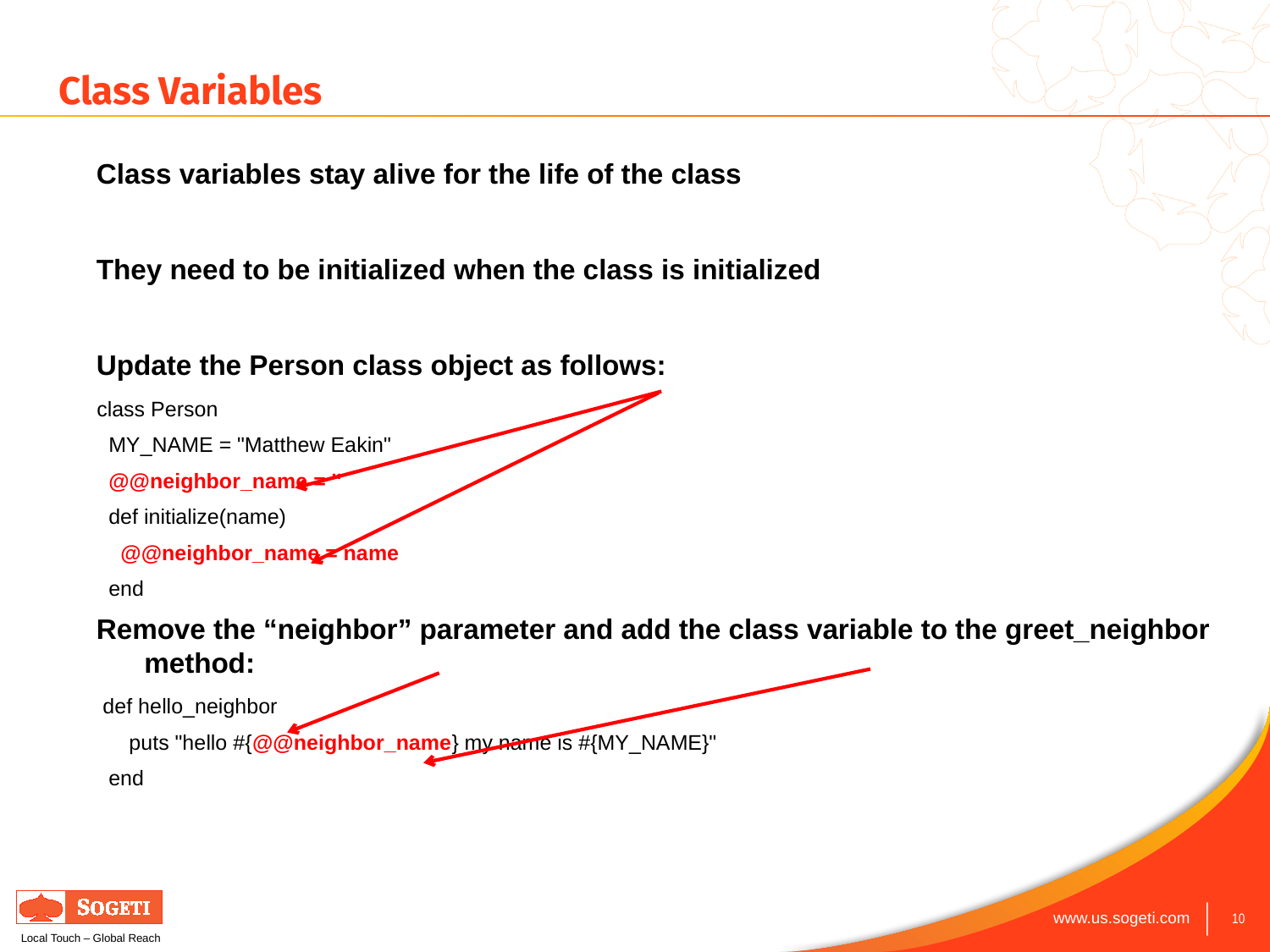

Class Variables
Class variables stay alive for the life of the class

They need to be initialized when the class is initialized

Update the Person class object as follows:
class Person
  MY_NAME = "Matthew Eakin"
  @@neighbor_name = ''
  def initialize(name)
    @@neighbor_name = name
  end
Remove the “neighbor” parameter and add the class variable to the greet_neighbor method:
 def hello_neighbor
  	puts "hello #{@@neighbor_name} my name is #{MY_NAME}"
  end